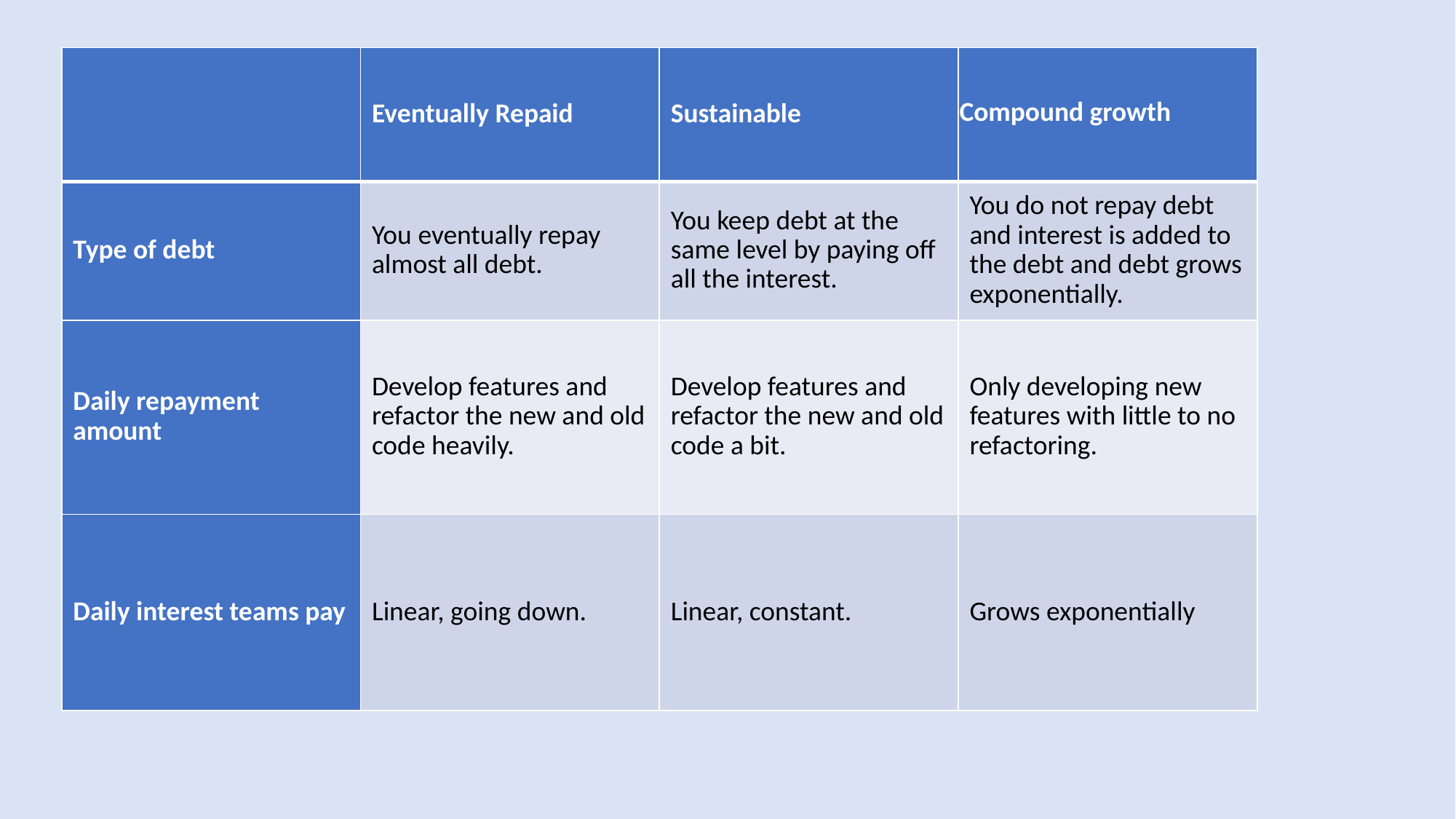

|  | Eventually Repaid | Sustainable | Compound growth |
| --- | --- | --- | --- |
| Type of debt | You eventually repay almost all debt. | You keep debt at the same level by paying off all the interest. | You do not repay debt and interest is added to the debt and debt grows exponentially. |
| Daily repayment amount | Develop features and refactor the new and old code heavily. | Develop features and refactor the new and old code a bit. | Only developing new features with little to no refactoring. |
| Daily interest teams pay | Linear, going down. | Linear, constant. | Grows exponentially |